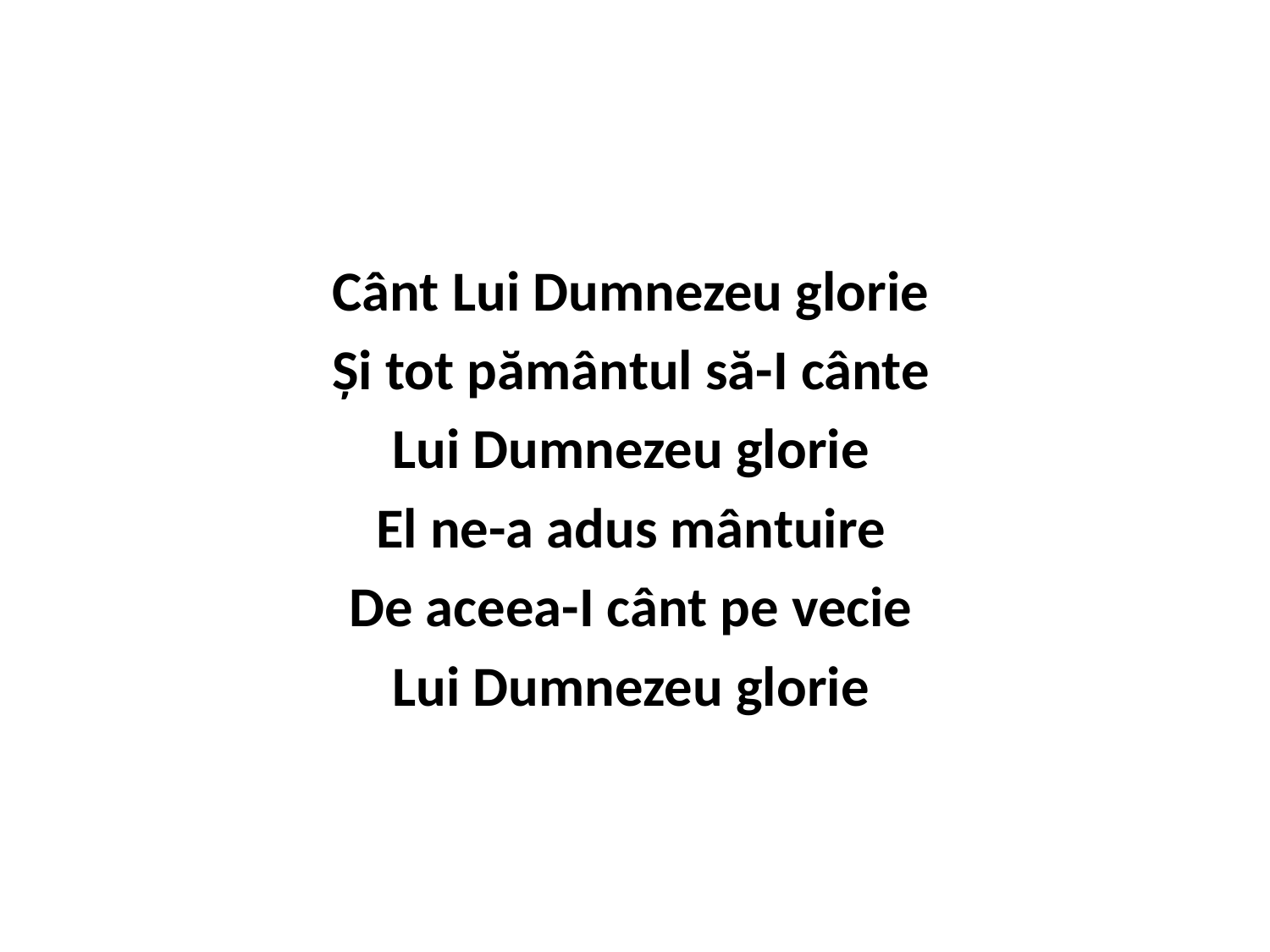

Cânt Lui Dumnezeu glorie
Și tot pământul să-I cânte
Lui Dumnezeu glorie
El ne-a adus mântuire
De aceea-I cânt pe vecie
Lui Dumnezeu glorie